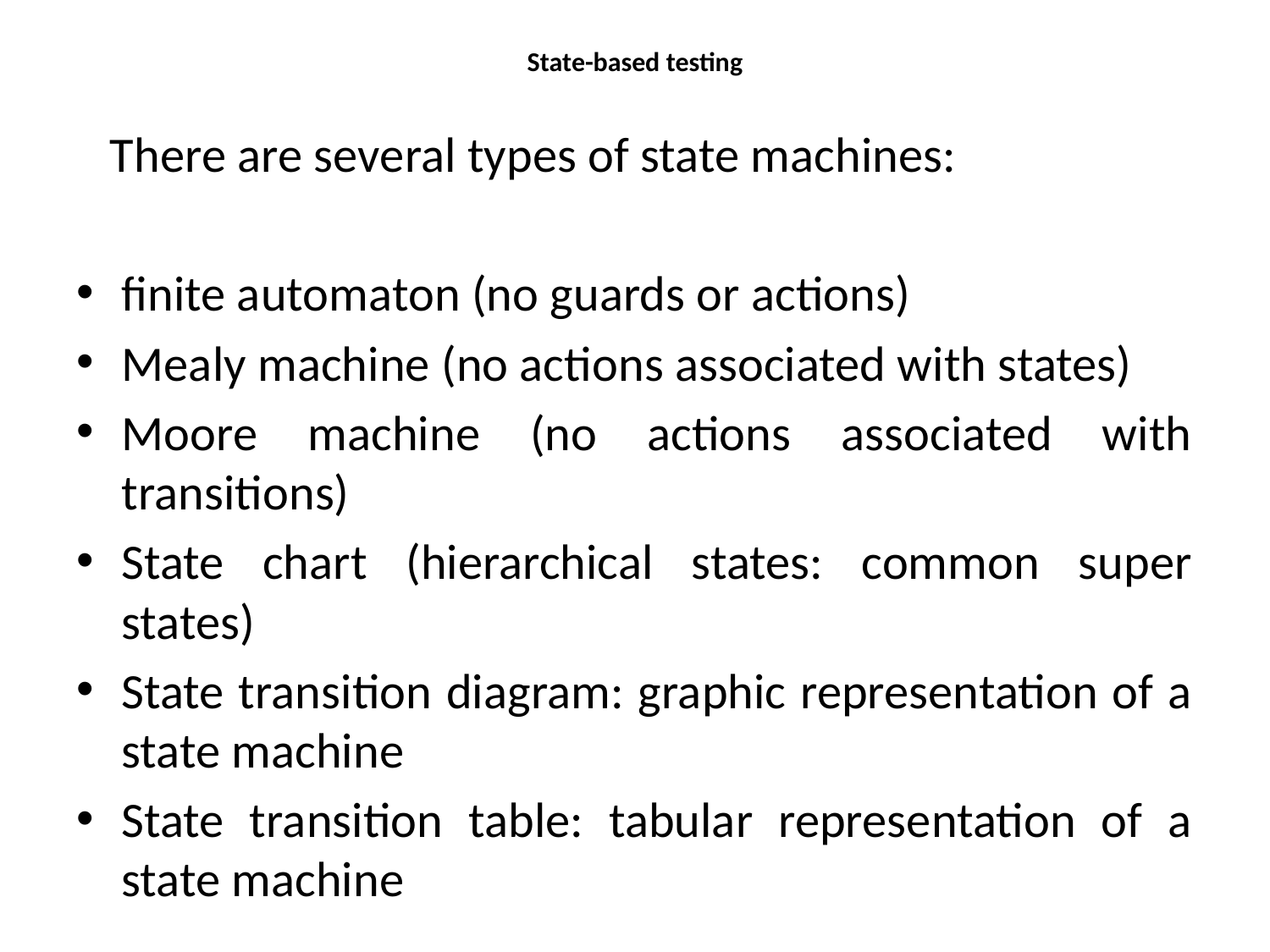

# State-based testing
   There are several types of state machines:

finite automaton (no guards or actions)
Mealy machine (no actions associated with states)
Moore machine (no actions associated with transitions)
State chart (hierarchical states: common super states)
State transition diagram: graphic representation of a state machine
State transition table: tabular representation of a state machine